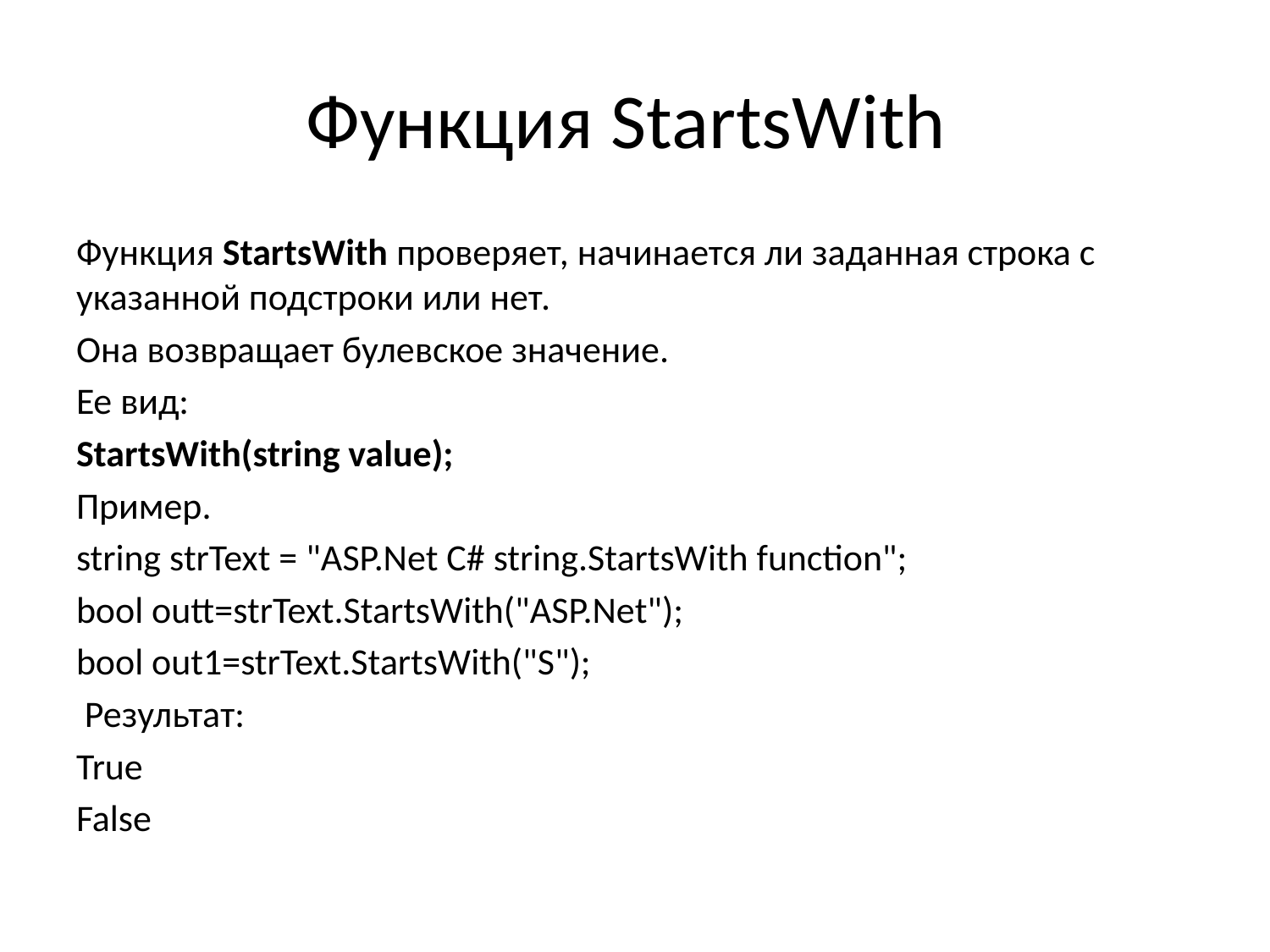

# Функция StartsWith
Функция StartsWith проверяет, начинается ли заданная строка с указанной подстроки или нет.
Она возвращает булевское значение.
Ее вид:
StartsWith(string value);
Пример.
string strText = "ASP.Net C# string.StartsWith function";
bool outt=strText.StartsWith("ASP.Net");
bool out1=strText.StartsWith("S");
 Результат:
True
False